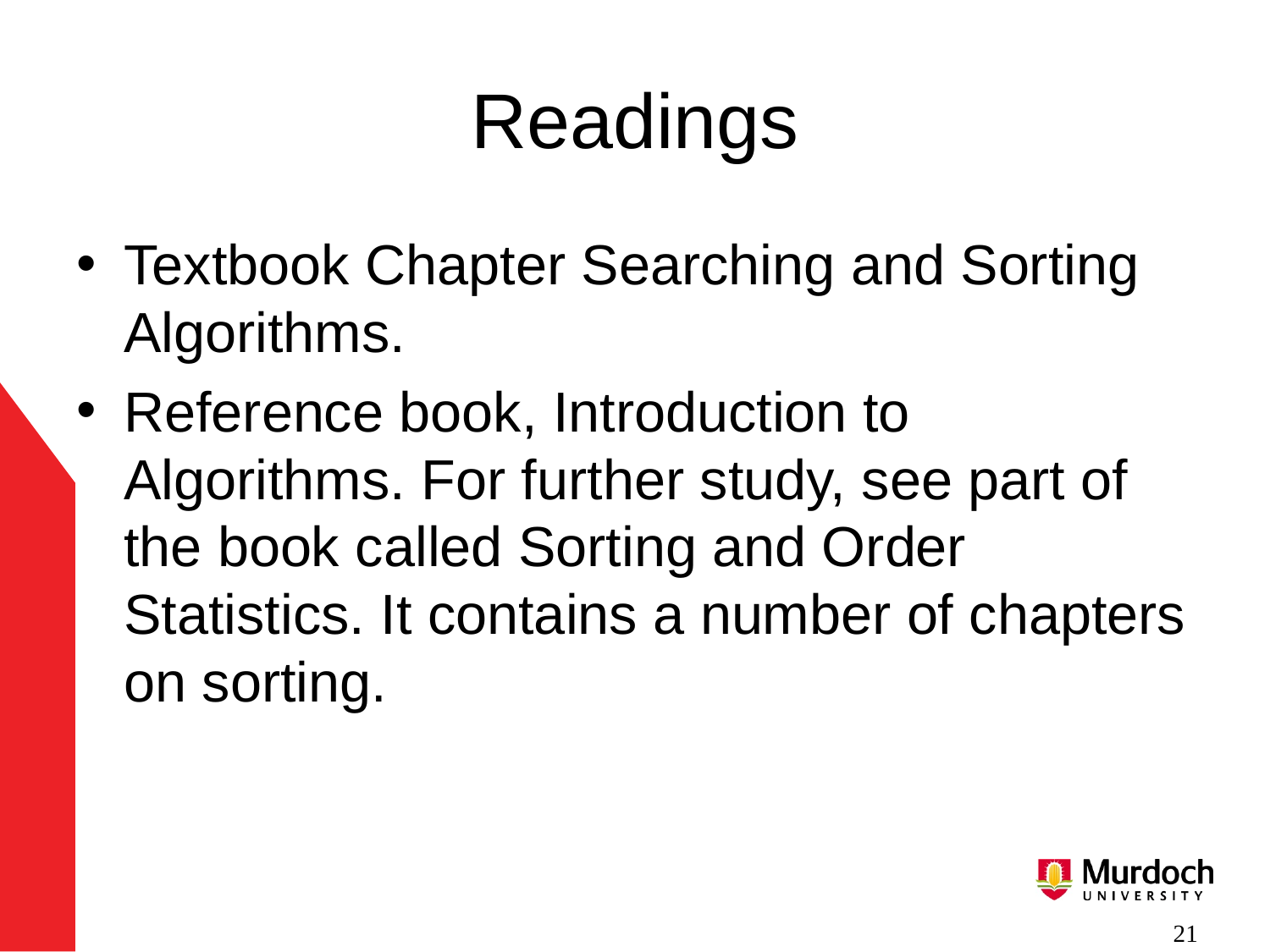

# Readings
Textbook Chapter Searching and Sorting Algorithms.
Reference book, Introduction to Algorithms. For further study, see part of the book called Sorting and Order Statistics. It contains a number of chapters on sorting.
 21